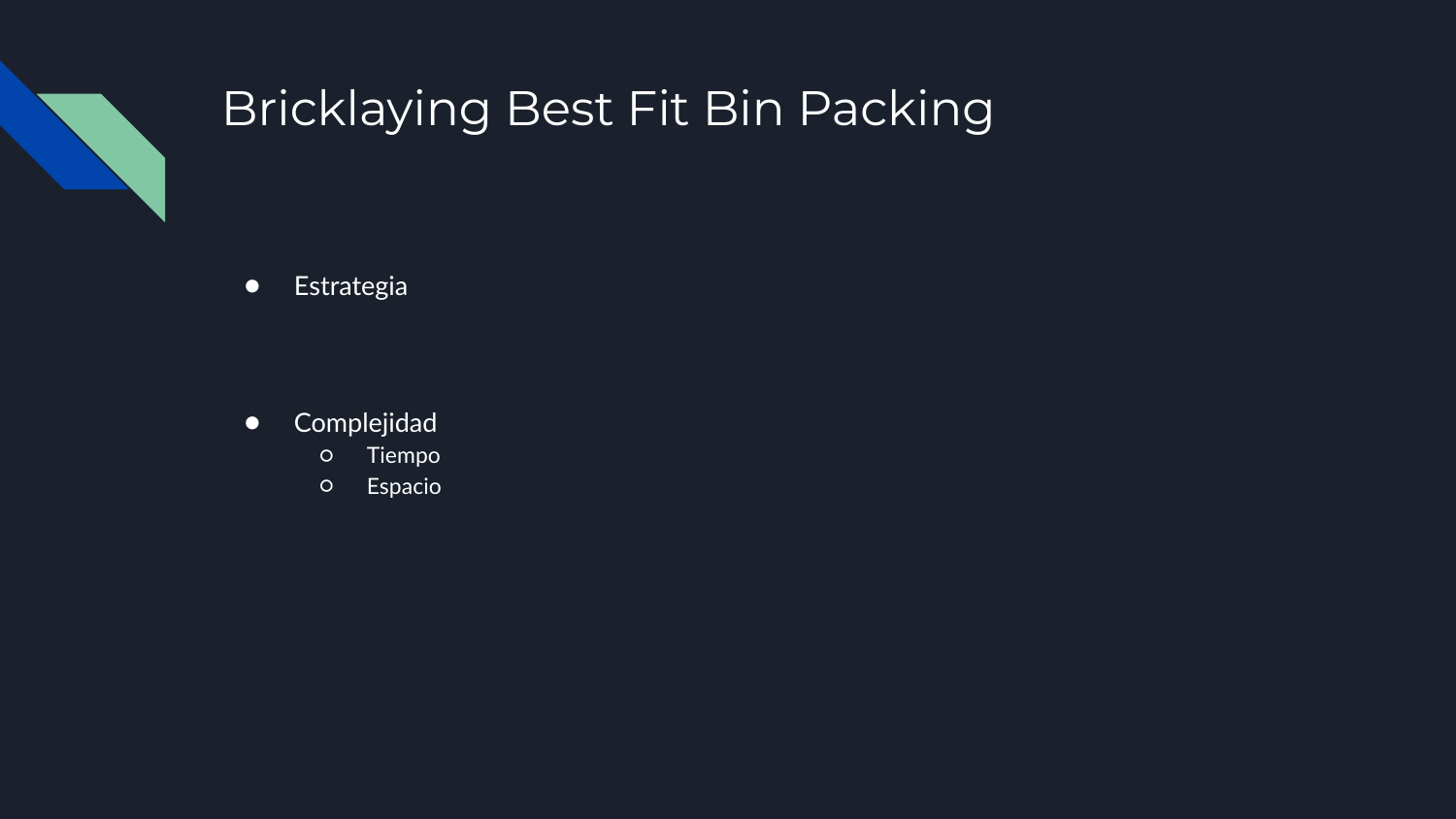

# Bricklaying Best Fit Bin Packing
Estrategia

Complejidad
Tiempo
Espacio